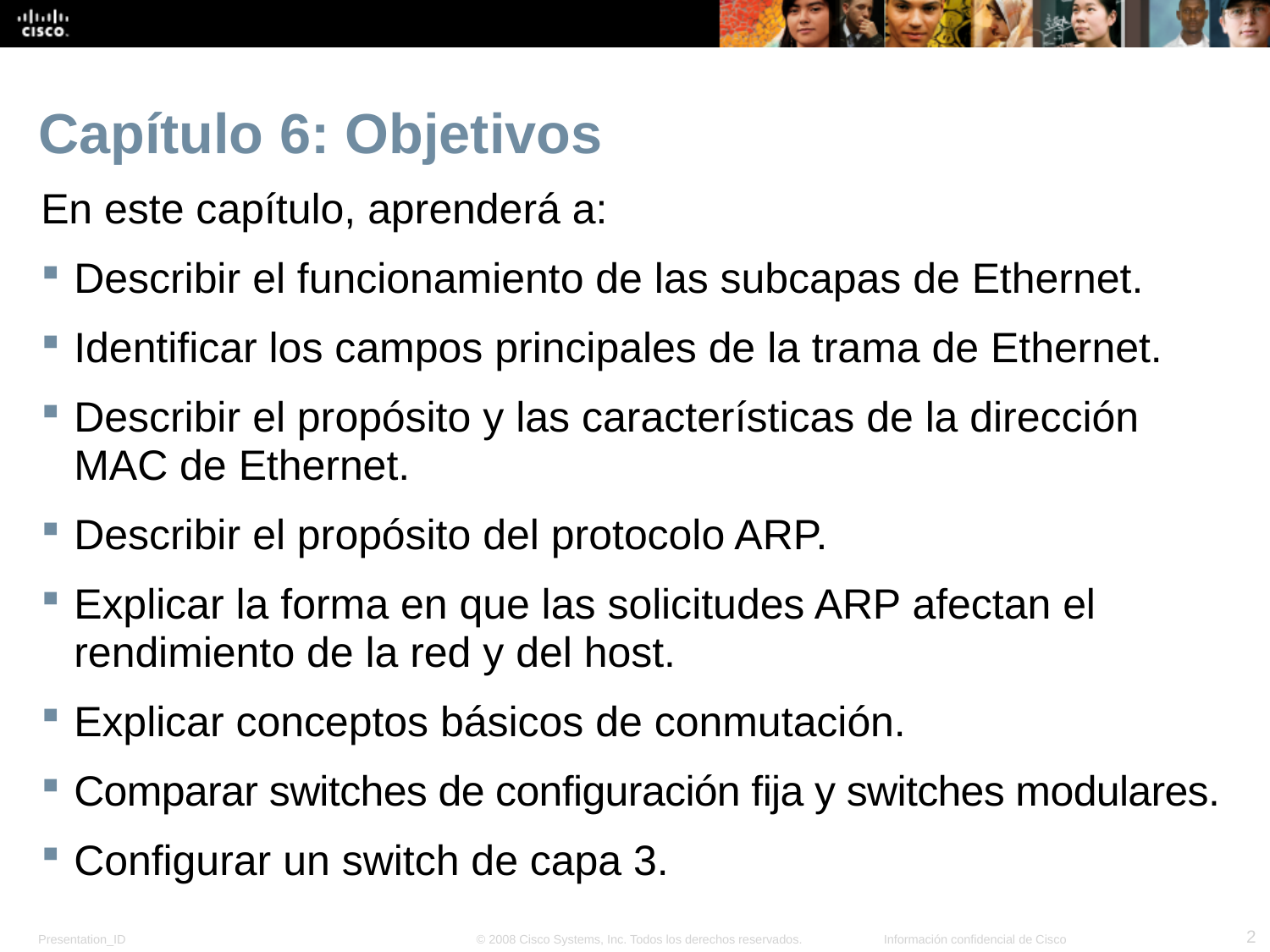

# Capítulo 6: Objetivos
En este capítulo, aprenderá a:
Describir el funcionamiento de las subcapas de Ethernet.
Identificar los campos principales de la trama de Ethernet.
Describir el propósito y las características de la dirección MAC de Ethernet.
Describir el propósito del protocolo ARP.
Explicar la forma en que las solicitudes ARP afectan el rendimiento de la red y del host.
Explicar conceptos básicos de conmutación.
Comparar switches de configuración fija y switches modulares.
Configurar un switch de capa 3.